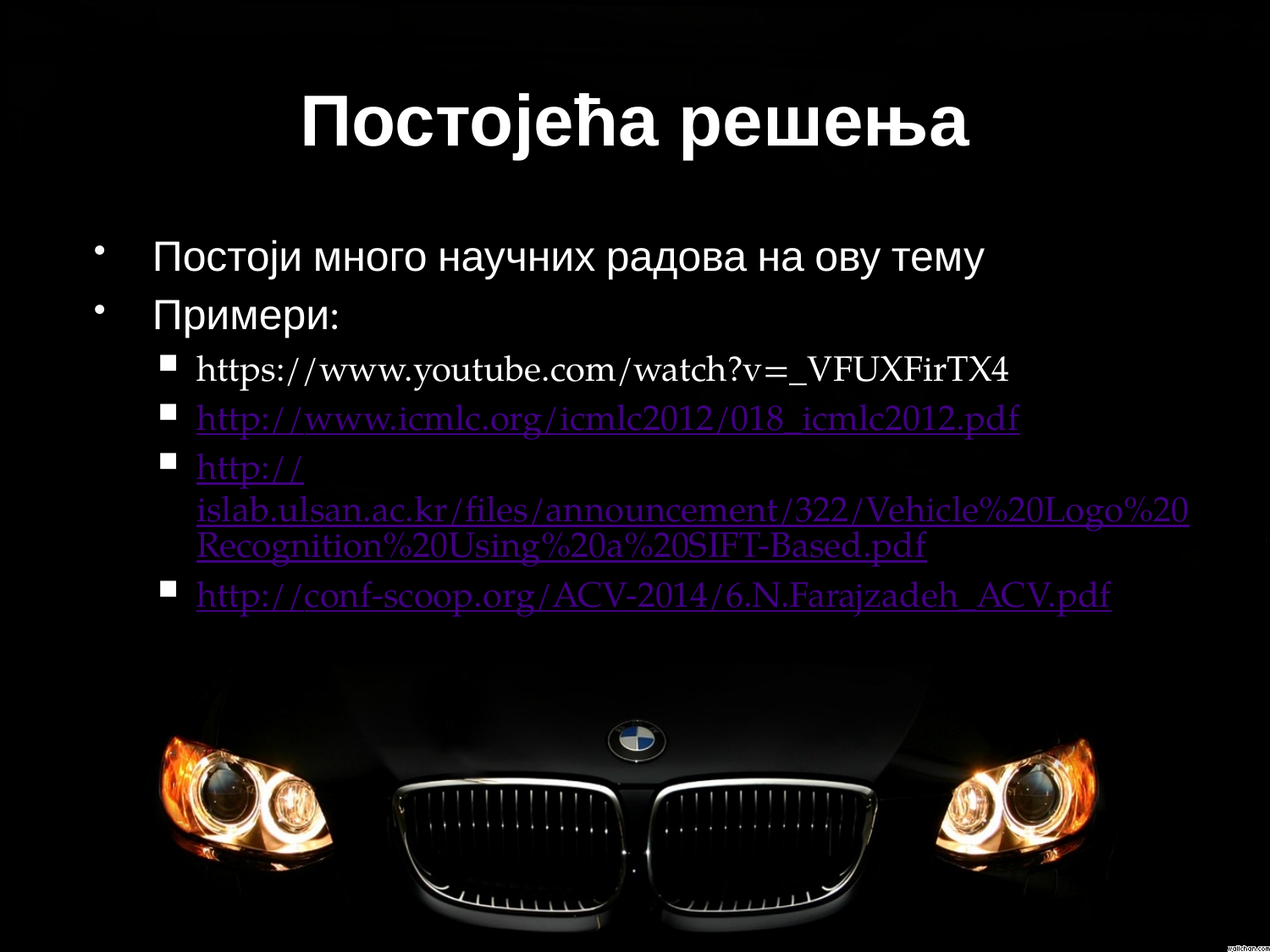

# Постојећа решења
Постоји много научних радова на ову тему
Примери:
https://www.youtube.com/watch?v=_VFUXFirTX4
http://www.icmlc.org/icmlc2012/018_icmlc2012.pdf
http://islab.ulsan.ac.kr/files/announcement/322/Vehicle%20Logo%20Recognition%20Using%20a%20SIFT-Based.pdf
http://conf-scoop.org/ACV-2014/6.N.Farajzadeh_ACV.pdf